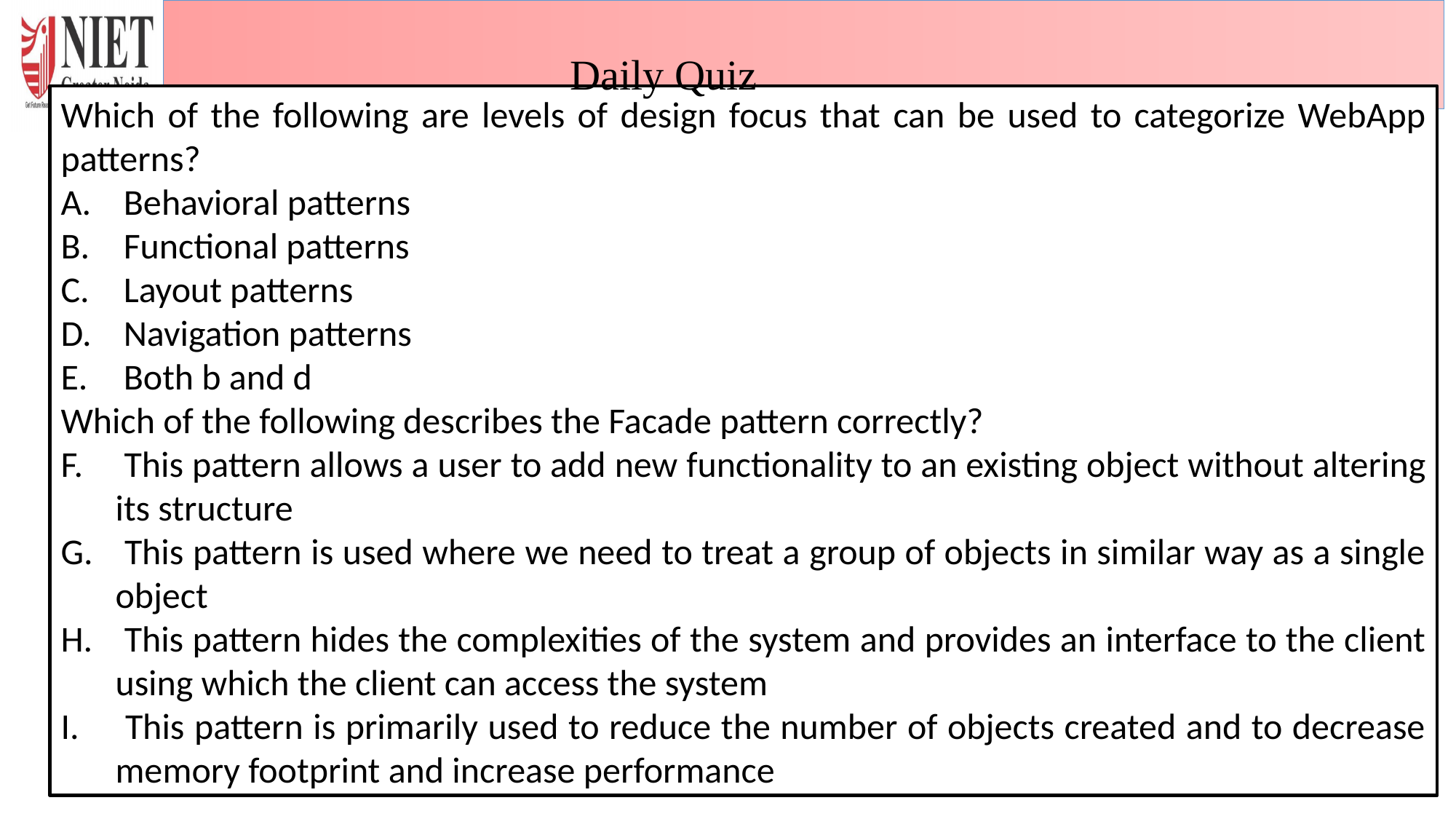

Daily Quiz
Which of the following are levels of design focus that can be used to categorize WebApp patterns?
 Behavioral patterns
 Functional patterns
 Layout patterns
 Navigation patterns
 Both b and d
Which of the following describes the Facade pattern correctly?
 This pattern allows a user to add new functionality to an existing object without altering its structure
 This pattern is used where we need to treat a group of objects in similar way as a single object
 This pattern hides the complexities of the system and provides an interface to the client using which the client can access the system
 This pattern is primarily used to reduce the number of objects created and to decrease memory footprint and increase performance

6/29/2024
Renu   Panwar                 Design Pattern                             Unit IV
100